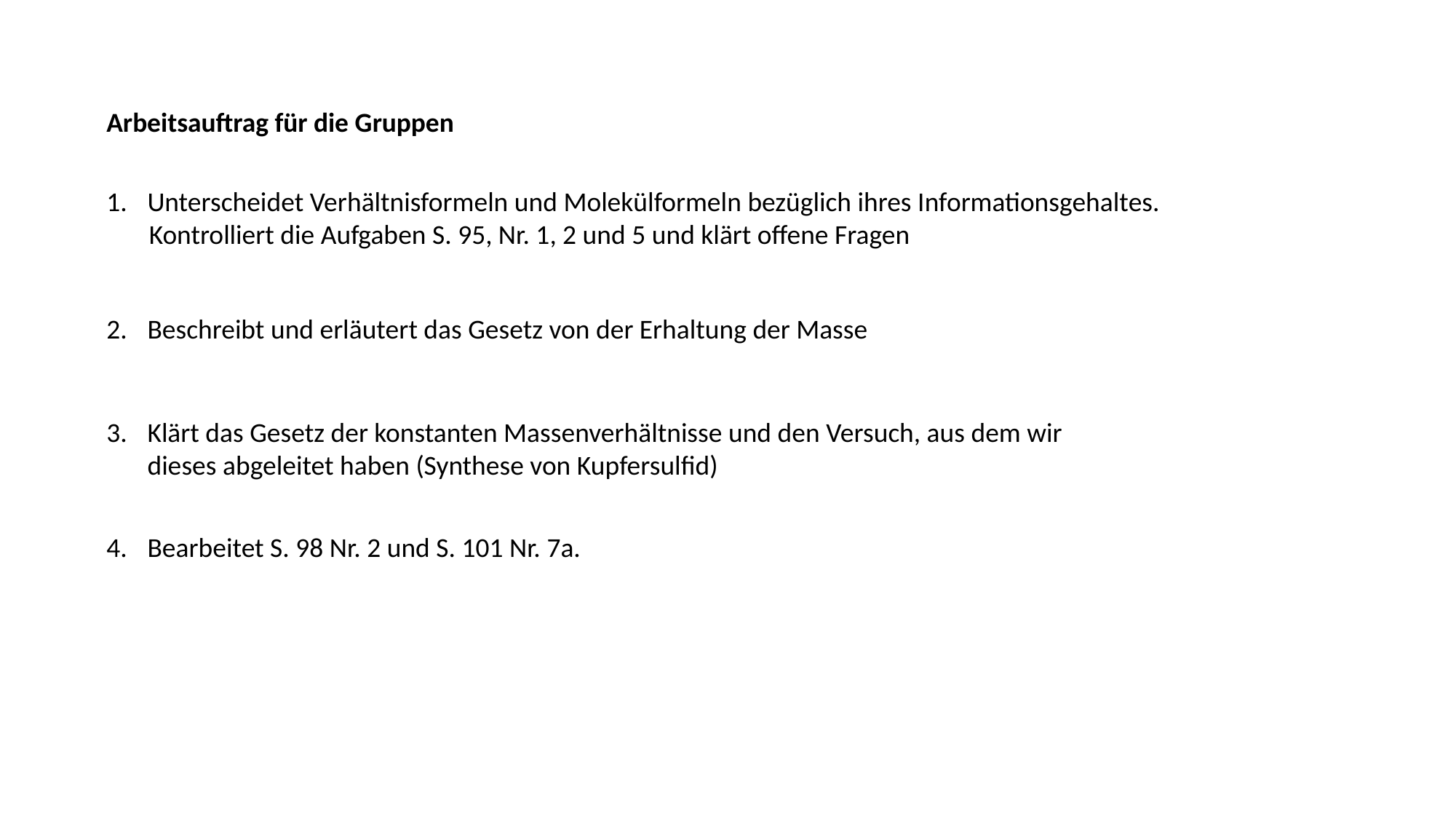

Arbeitsauftrag für die Gruppen
Unterscheidet Verhältnisformeln und Molekülformeln bezüglich ihres Informationsgehaltes.
Kontrolliert die Aufgaben S. 95, Nr. 1, 2 und 5 und klärt offene Fragen
Beschreibt und erläutert das Gesetz von der Erhaltung der Masse
Klärt das Gesetz der konstanten Massenverhältnisse und den Versuch, aus dem wir dieses abgeleitet haben (Synthese von Kupfersulfid)

Bearbeitet S. 98 Nr. 2 und S. 101 Nr. 7a.